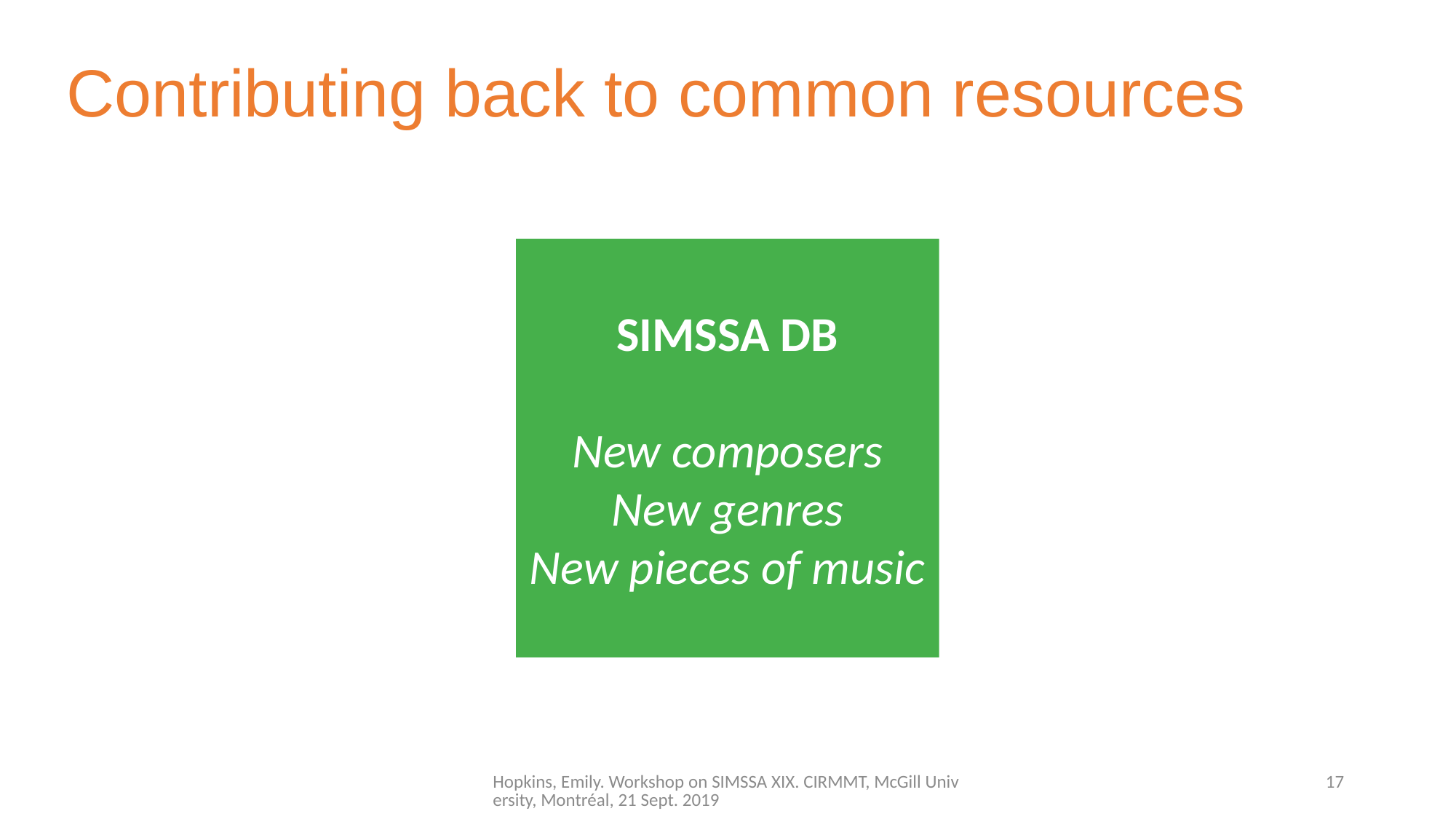

# Contributing back to common resources
SIMSSA DB

New composers
New genres
New pieces of music
Hopkins, Emily. Workshop on SIMSSA XIX. CIRMMT, McGill University, Montréal, 21 Sept. 2019
17